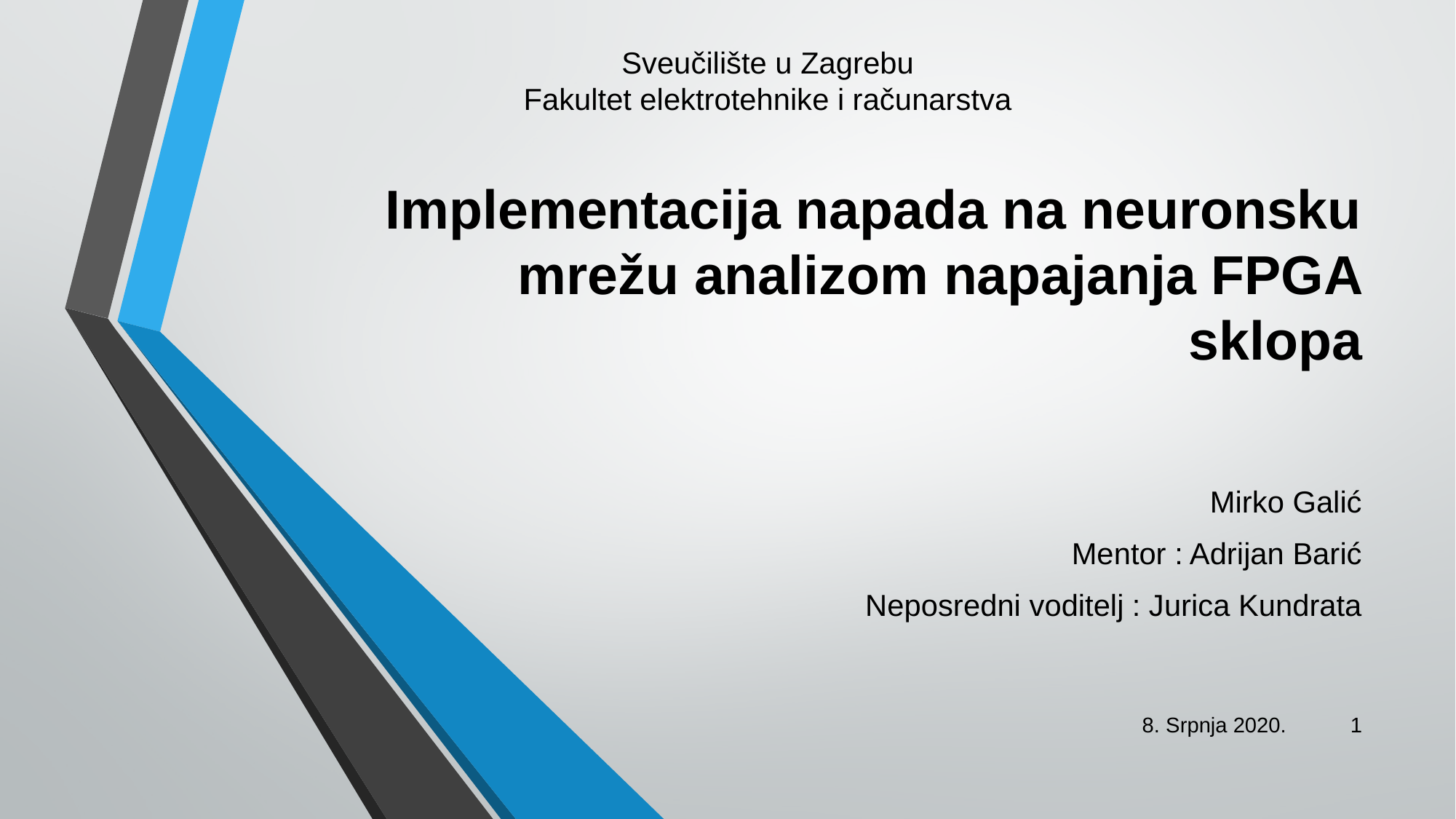

Sveučilište u Zagrebu
Fakultet elektrotehnike i računarstva
# Implementacija napada na neuronsku mrežu analizom napajanja FPGA sklopa
Mirko Galić
Mentor : Adrijan Barić
Neposredni voditelj : Jurica Kundrata
8. Srpnja 2020.
1